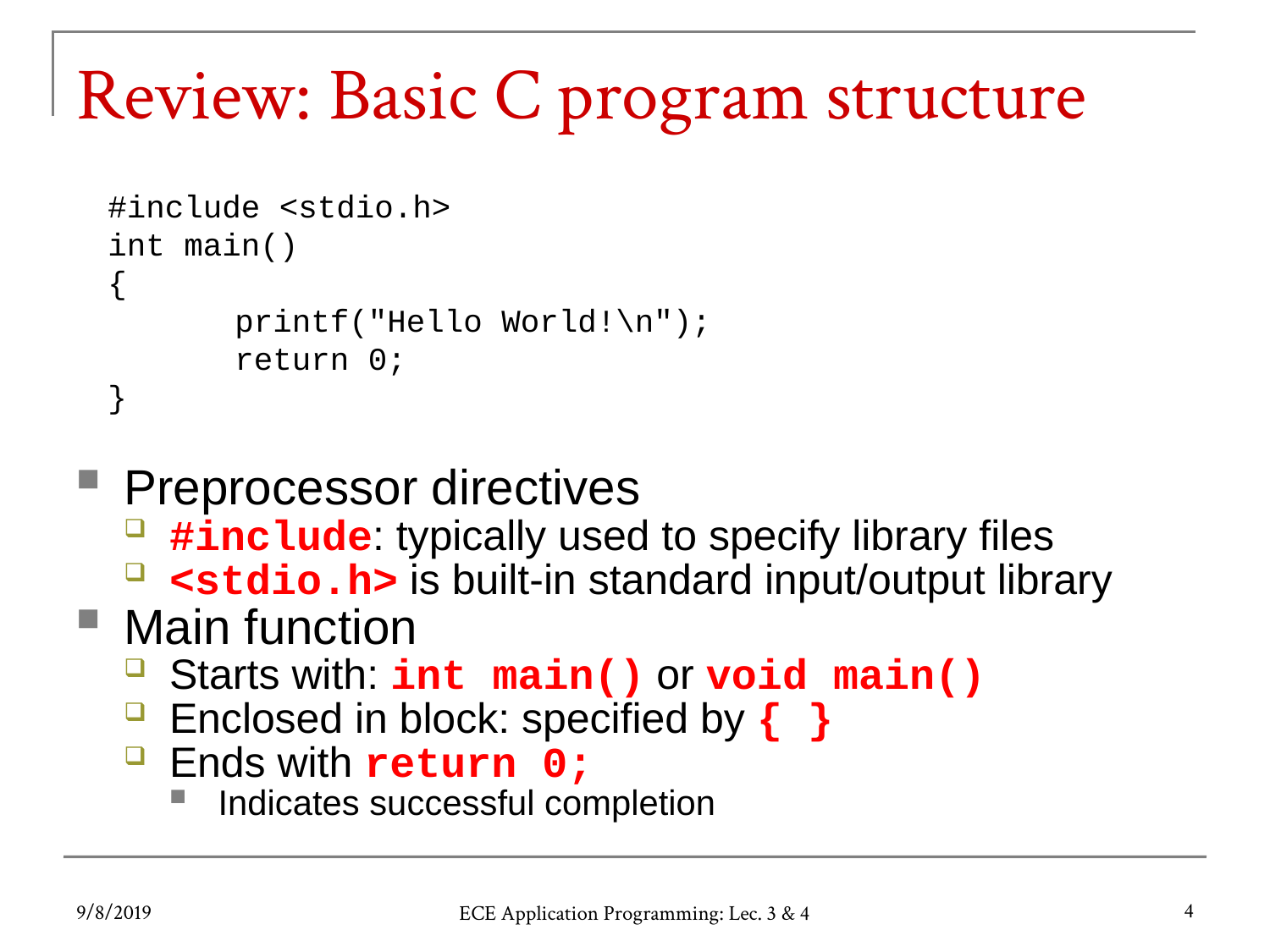

# Review: Basic C program structure
#include <stdio.h>
int main()
{
	printf("Hello World!\n");
	return 0;
}
Preprocessor directives
#include: typically used to specify library files
<stdio.h> is built-in standard input/output library
Main function
Starts with: int main() or void main()
Enclosed in block: specified by { }
Ends with return 0;
Indicates successful completion

9/8/2019
4
ECE Application Programming: Lec. 3 & 4